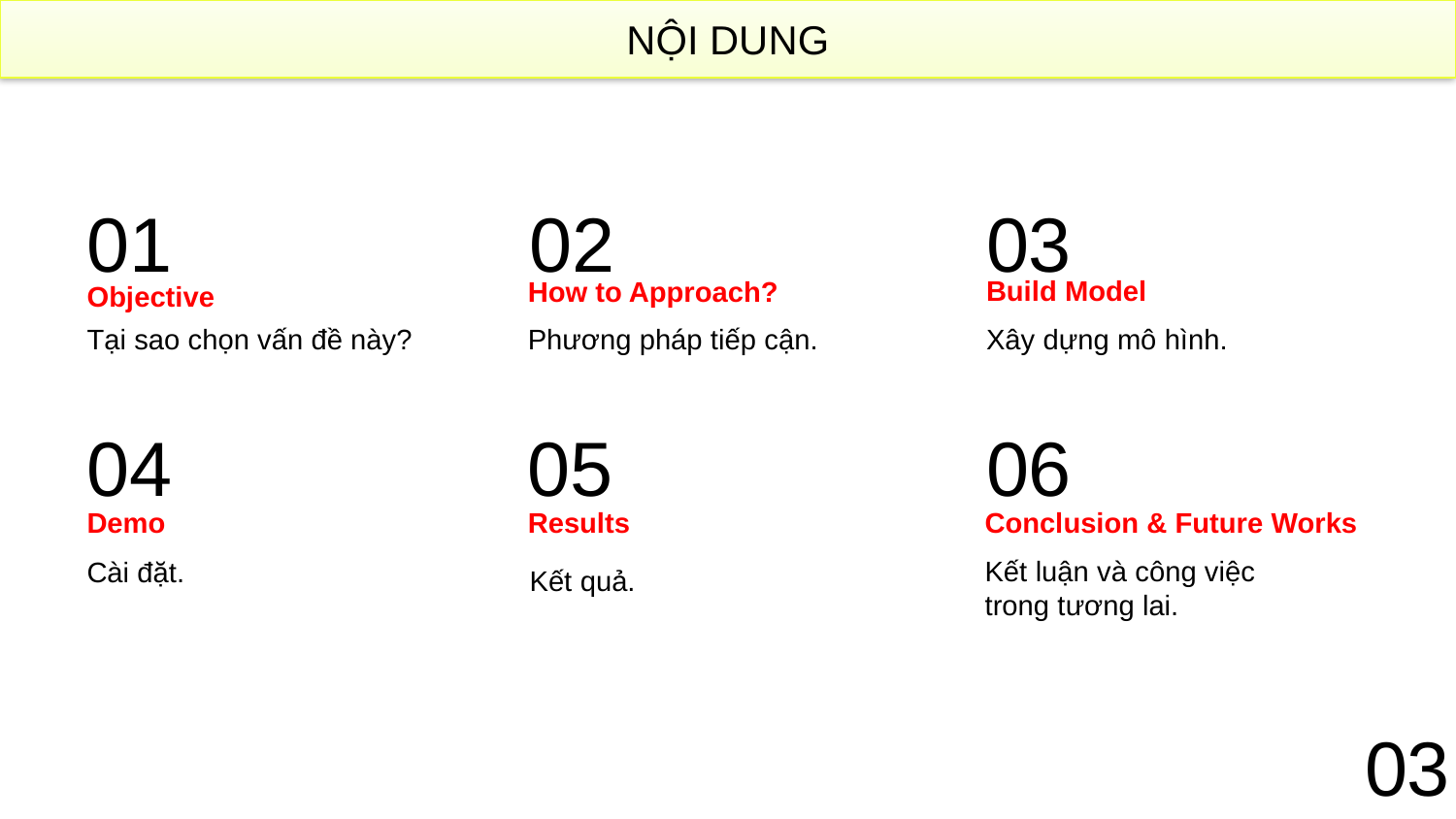

NỘI DUNG
03
01
02
Build Model
How to Approach?

Objective
Xây dựng mô hình.
Phương pháp tiếp cận.

Tại sao chọn vấn đề này?
04
06
05
Results
Demo

Conclusion & Future Works
Kết luận và công việc trong tương lai.
Cài đặt.
Kết quả.
03